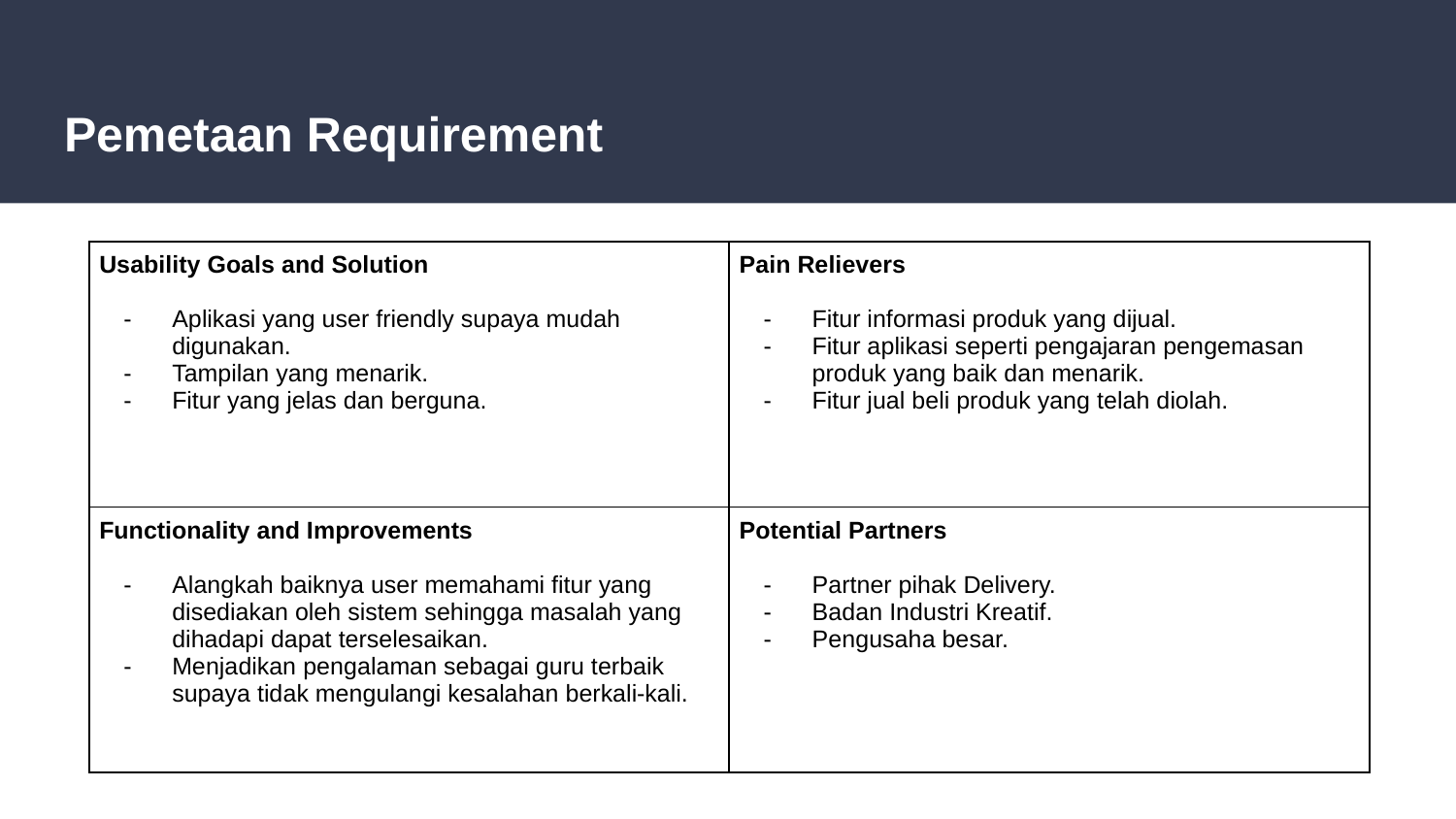

# Pemetaan Requirement
| Usability Goals and Solution Aplikasi yang user friendly supaya mudah digunakan. Tampilan yang menarik. Fitur yang jelas dan berguna. | Pain Relievers Fitur informasi produk yang dijual. Fitur aplikasi seperti pengajaran pengemasan produk yang baik dan menarik. Fitur jual beli produk yang telah diolah. |
| --- | --- |
| Functionality and Improvements Alangkah baiknya user memahami fitur yang disediakan oleh sistem sehingga masalah yang dihadapi dapat terselesaikan. Menjadikan pengalaman sebagai guru terbaik supaya tidak mengulangi kesalahan berkali-kali. | Potential Partners Partner pihak Delivery. Badan Industri Kreatif. Pengusaha besar. |